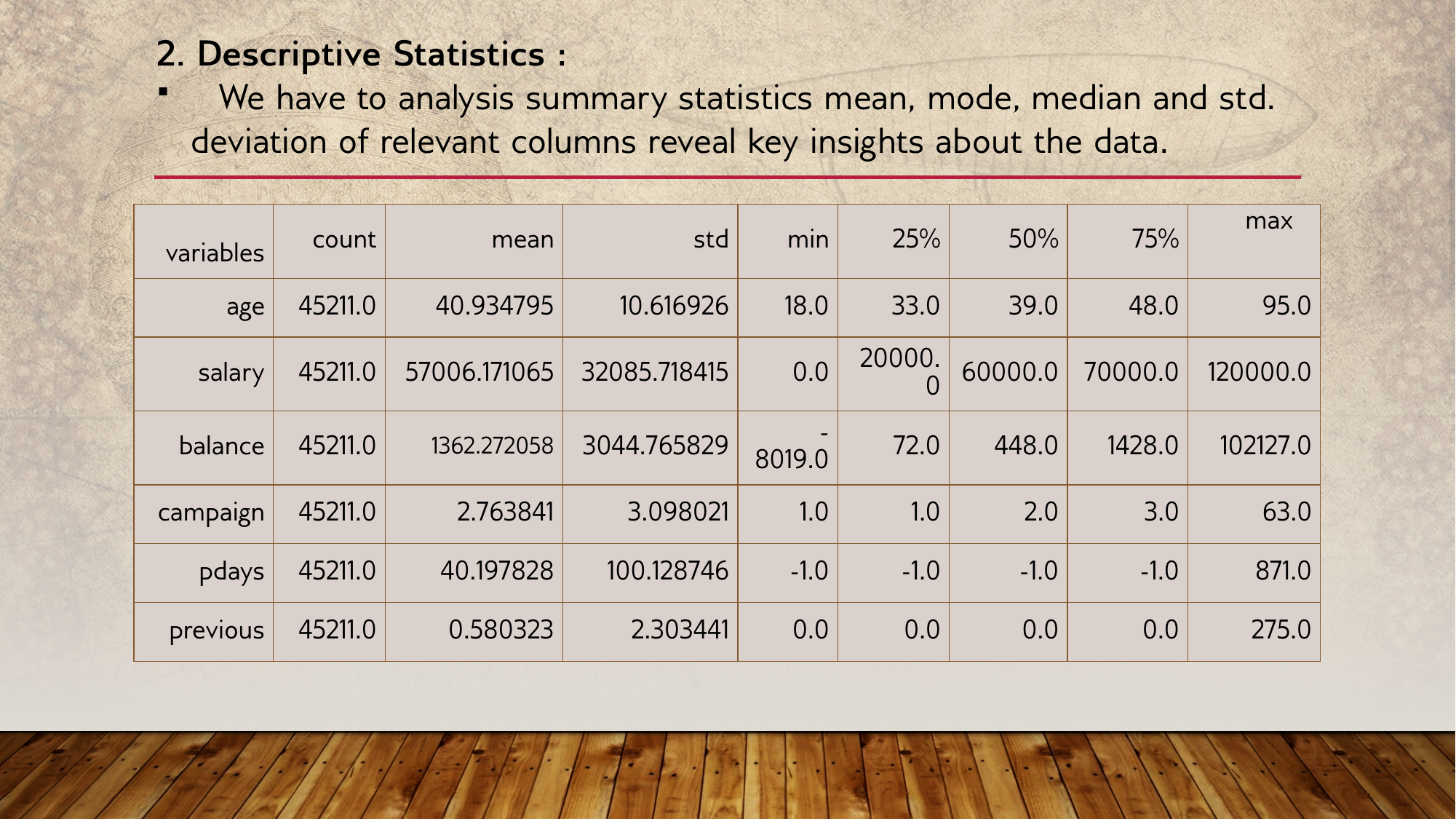

2. Descriptive Statistics :
 We have to analysis summary statistics mean, mode, median and std. deviation of relevant columns reveal key insights about the data.

| variables | count | mean | std | min | 25% | 50% | 75% | max |
| --- | --- | --- | --- | --- | --- | --- | --- | --- |
| age | 45211.0 | 40.934795 | 10.616926 | 18.0 | 33.0 | 39.0 | 48.0 | 95.0 |
| salary | 45211.0 | 57006.171065 | 32085.718415 | 0.0 | 20000.0 | 60000.0 | 70000.0 | 120000.0 |
| balance | 45211.0 | 1362.272058 | 3044.765829 | -8019.0 | 72.0 | 448.0 | 1428.0 | 102127.0 |
| campaign | 45211.0 | 2.763841 | 3.098021 | 1.0 | 1.0 | 2.0 | 3.0 | 63.0 |
| pdays | 45211.0 | 40.197828 | 100.128746 | -1.0 | -1.0 | -1.0 | -1.0 | 871.0 |
| previous | 45211.0 | 0.580323 | 2.303441 | 0.0 | 0.0 | 0.0 | 0.0 | 275.0 |